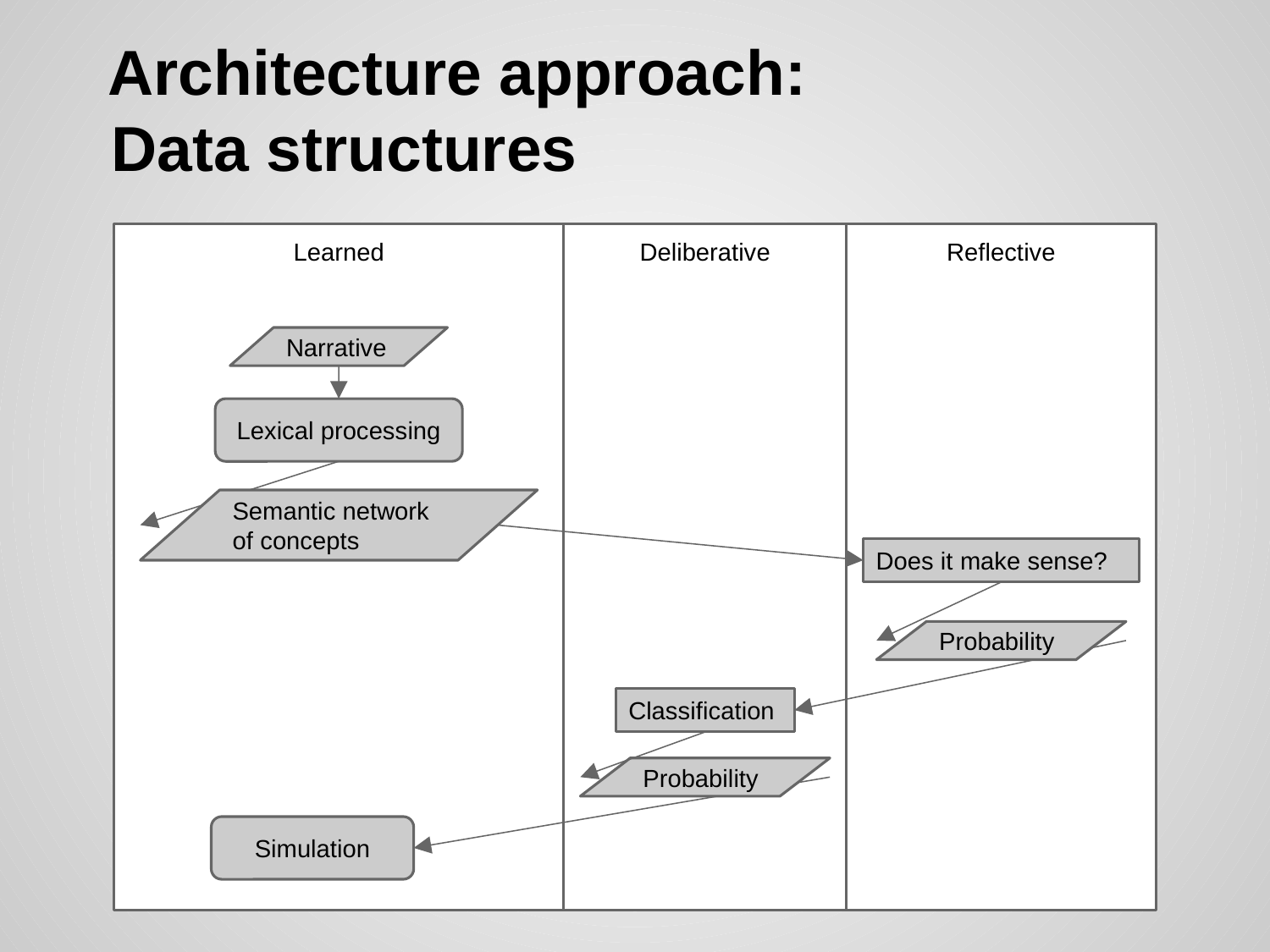

# Architecture approach: Data structures
Learned
Deliberative
Reflective
Narrative
Lexical processing
Semantic network of concepts
Does it make sense?
Probability
Classification
Probability
Simulation